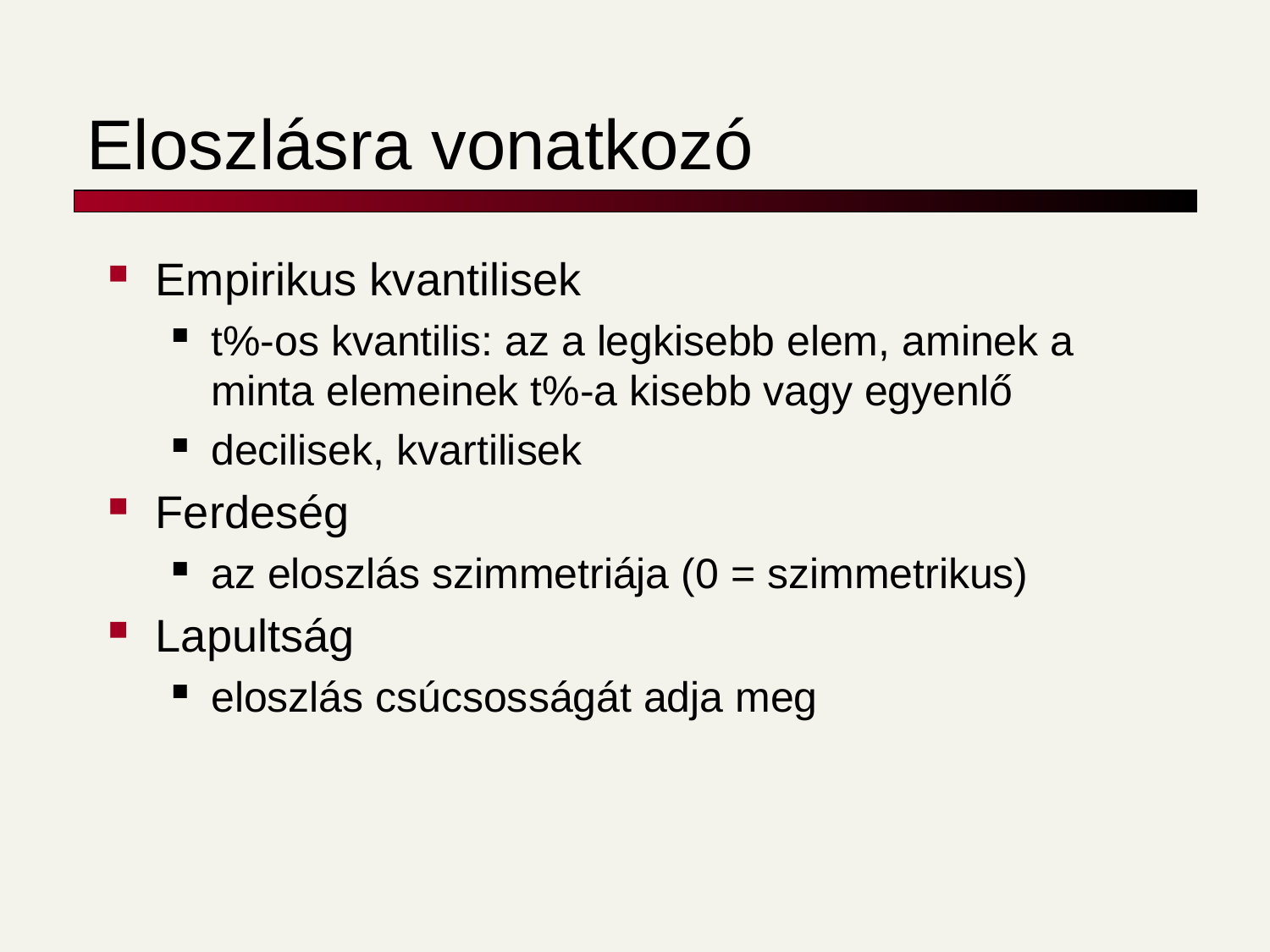

# Eloszlásra vonatkozó
Empirikus kvantilisek
t%-os kvantilis: az a legkisebb elem, aminek a minta elemeinek t%-a kisebb vagy egyenlő
decilisek, kvartilisek
Ferdeség
az eloszlás szimmetriája (0 = szimmetrikus)
Lapultság
eloszlás csúcsosságát adja meg